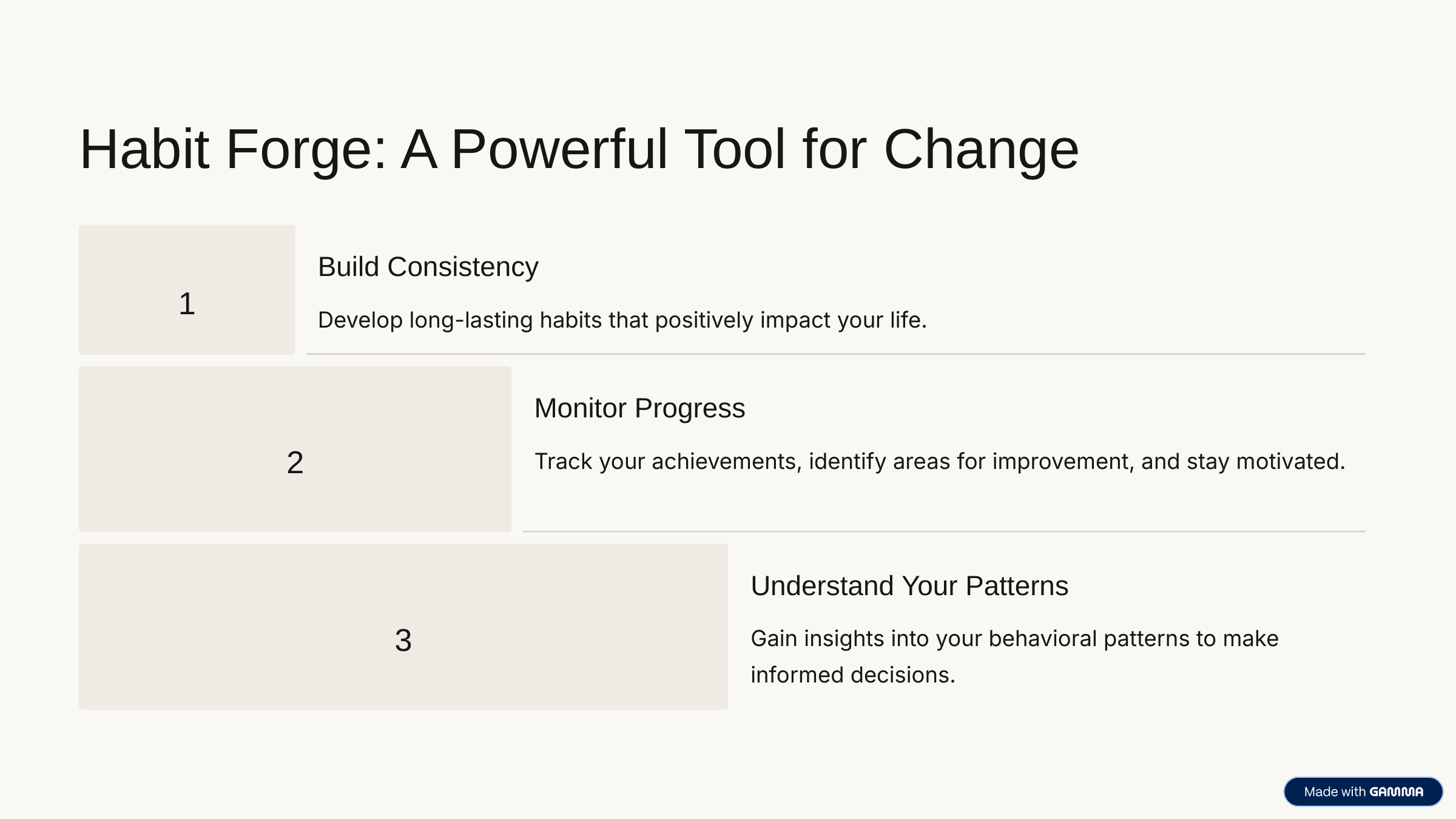

Habit Forge: A Powerful Tool for Change

Build Consistency
1
Develop long-lasting habits that positively impact your life.

Monitor Progress
2
Track your achievements, identify areas for improvement, and stay motivated.

Understand Your Patterns
3
Gain insights into your behavioral patterns to make informed decisions.